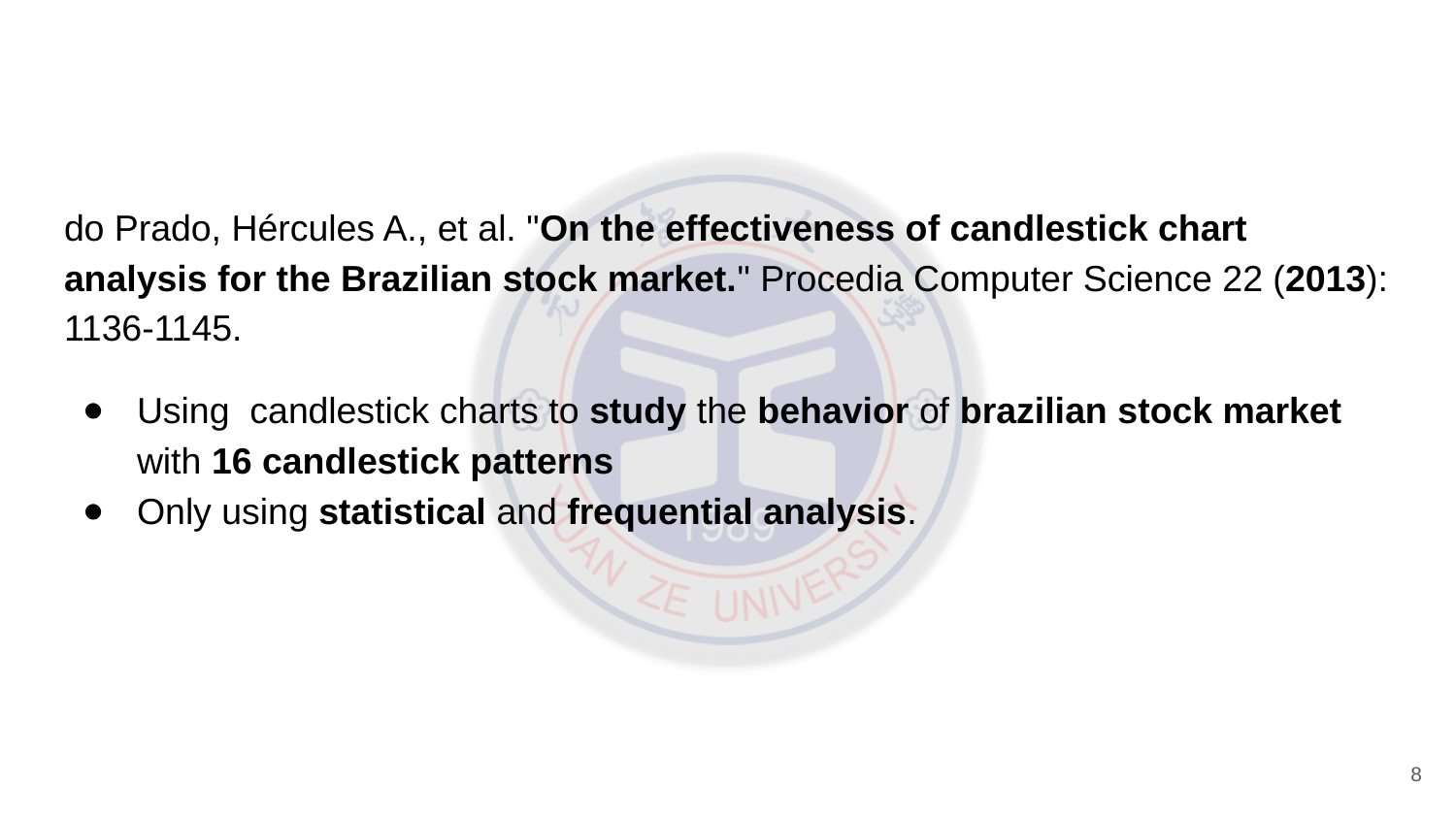

#
do Prado, Hércules A., et al. "On the effectiveness of candlestick chart analysis for the Brazilian stock market." Procedia Computer Science 22 (2013): 1136-1145.
Using  candlestick charts to study the behavior of brazilian stock market with 16 candlestick patterns
Only using statistical and frequential analysis.

8